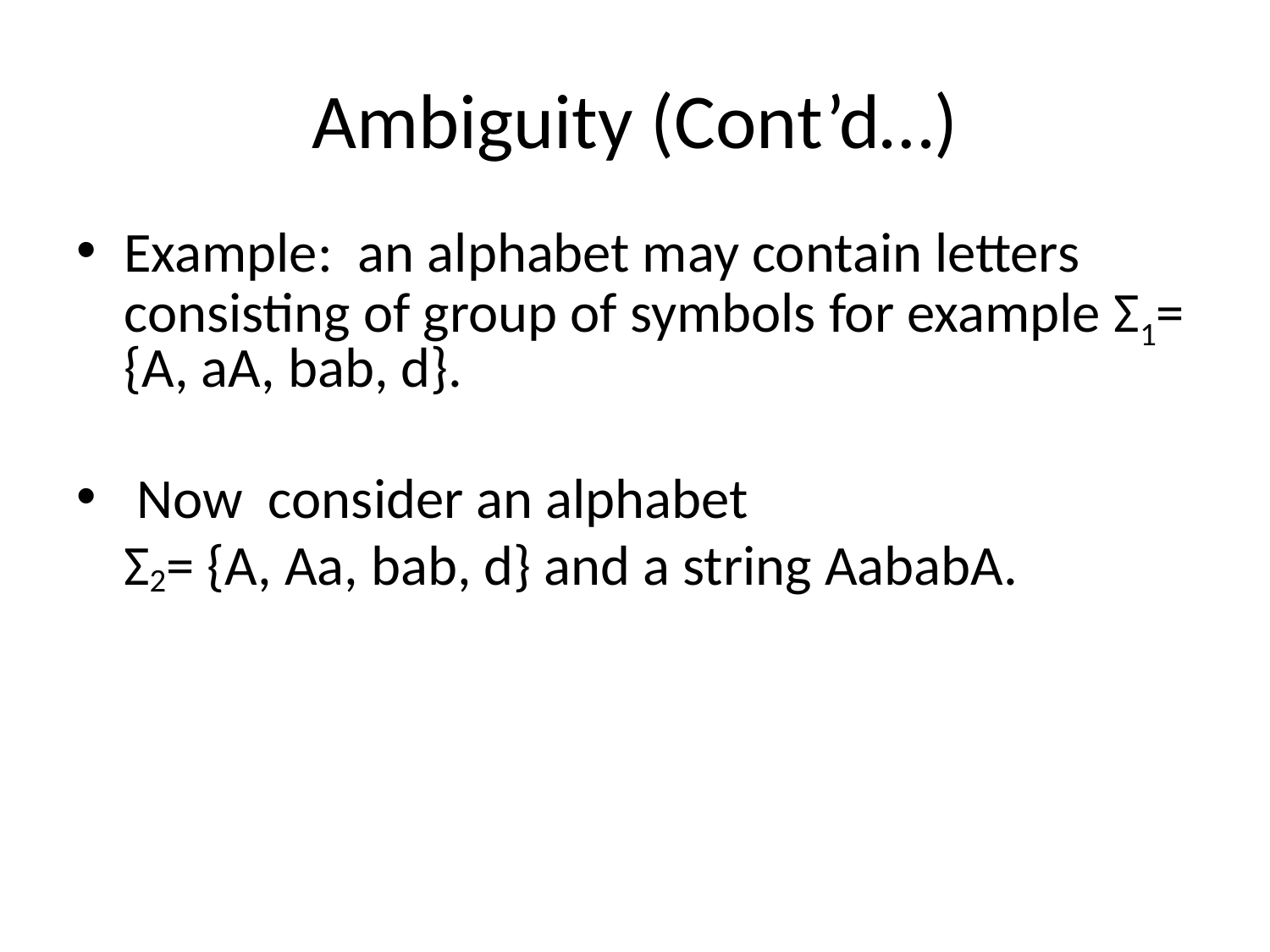

# Ambiguity (Cont’d…)
Example:  an alphabet may contain letters consisting of group of symbols for example Σ1= {A, aA, bab, d}.

 Now  consider an alphabet
	Σ2= {A, Aa, bab, d} and a string AababA.